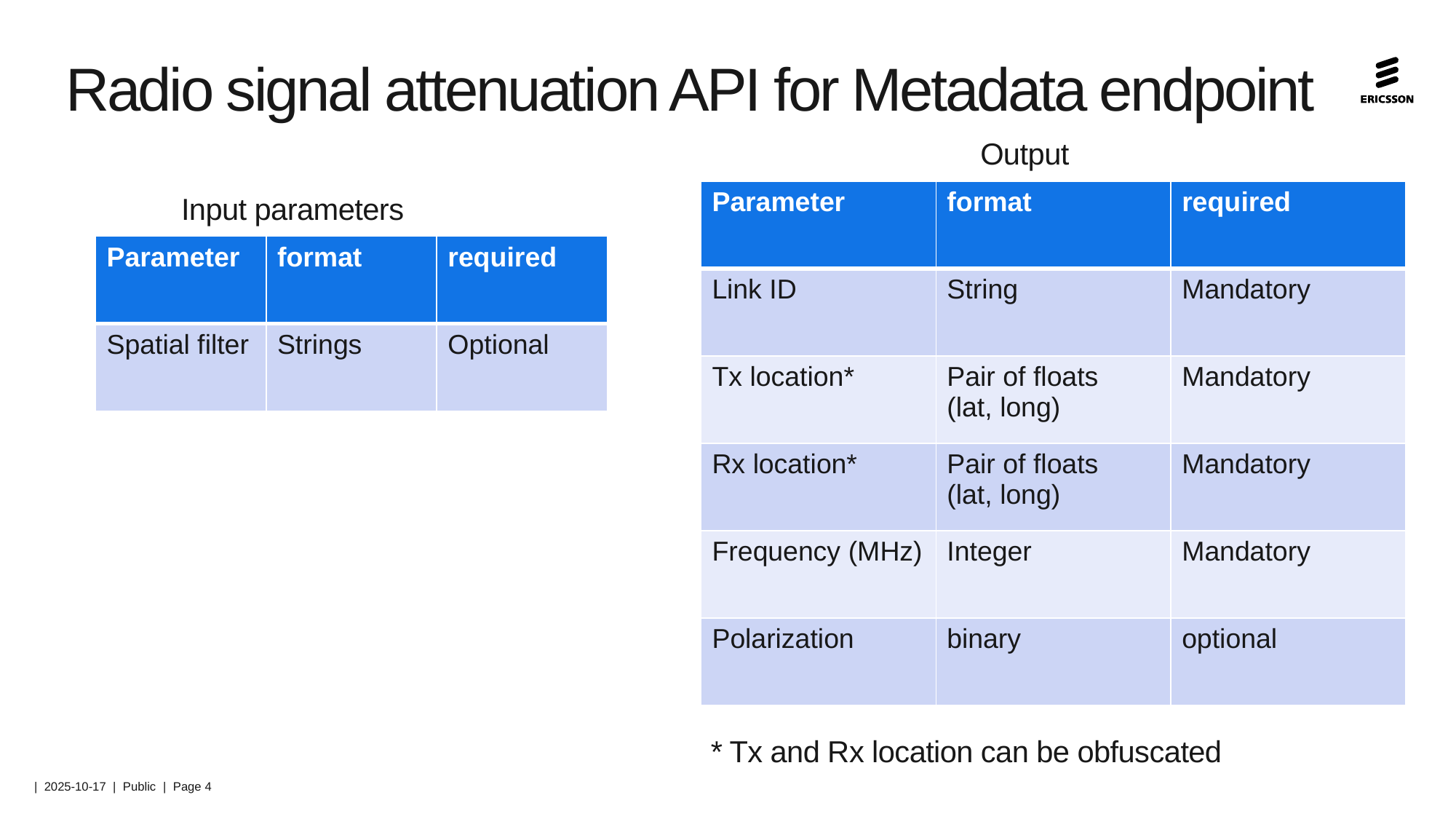

# Radio signal attenuation API for Metadata endpoint
Output
| Parameter | format | required |
| --- | --- | --- |
| Link ID | String | Mandatory |
| Tx location\* | Pair of floats (lat, long) | Mandatory |
| Rx location\* | Pair of floats (lat, long) | Mandatory |
| Frequency (MHz) | Integer | Mandatory |
| Polarization | binary | optional |
Input parameters
| Parameter | format | required |
| --- | --- | --- |
| Spatial filter | Strings | Optional |
* Tx and Rx location can be obfuscated